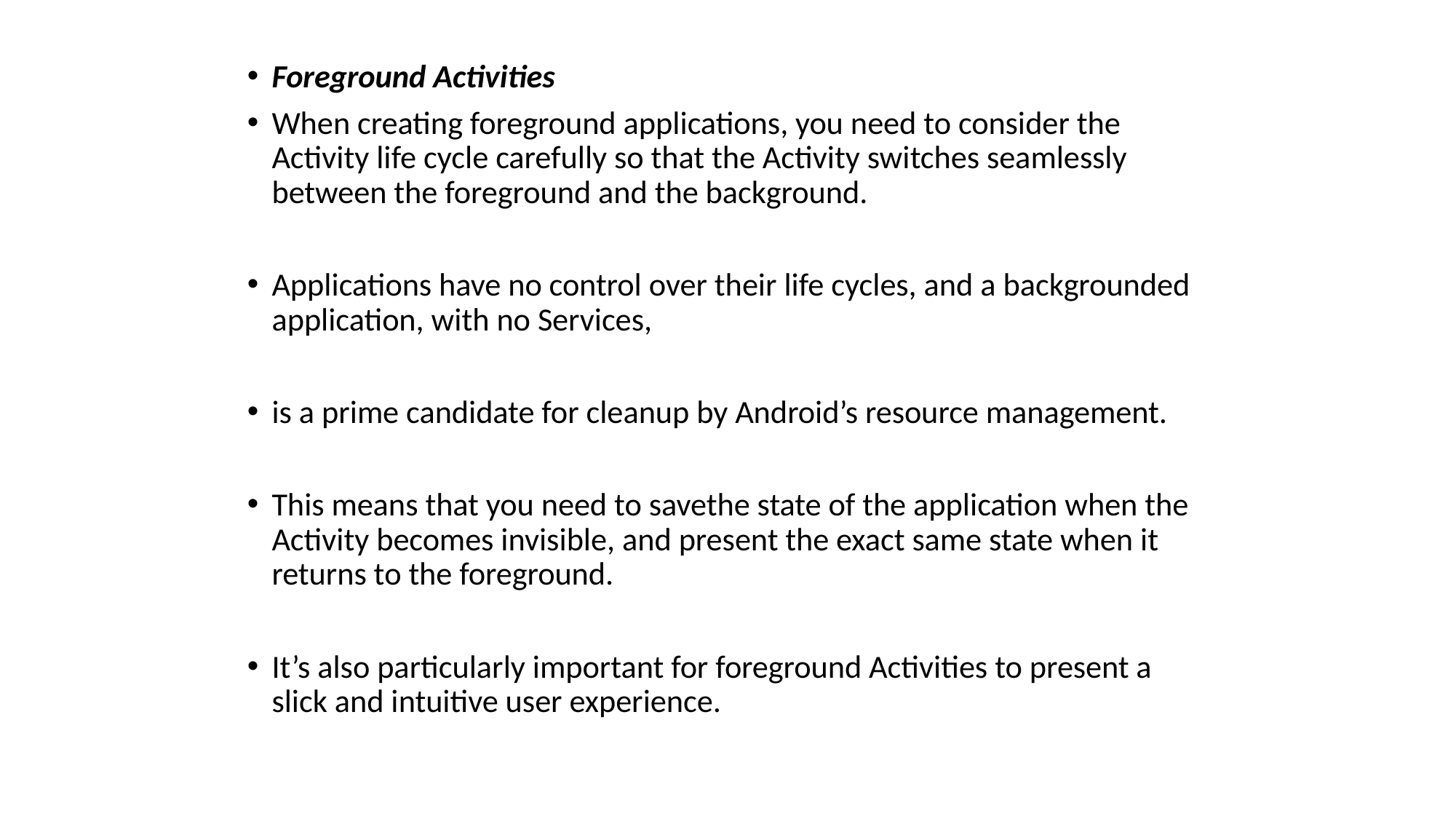

Foreground Activities
When creating foreground applications, you need to consider the Activity life cycle carefully so that the Activity switches seamlessly between the foreground and the background.

Applications have no control over their life cycles, and a backgrounded application, with no Services,

is a prime candidate for cleanup by Android’s resource management.

This means that you need to savethe state of the application when the Activity becomes invisible, and present the exact same state when it returns to the foreground.

It’s also particularly important for foreground Activities to present a slick and intuitive user experience.